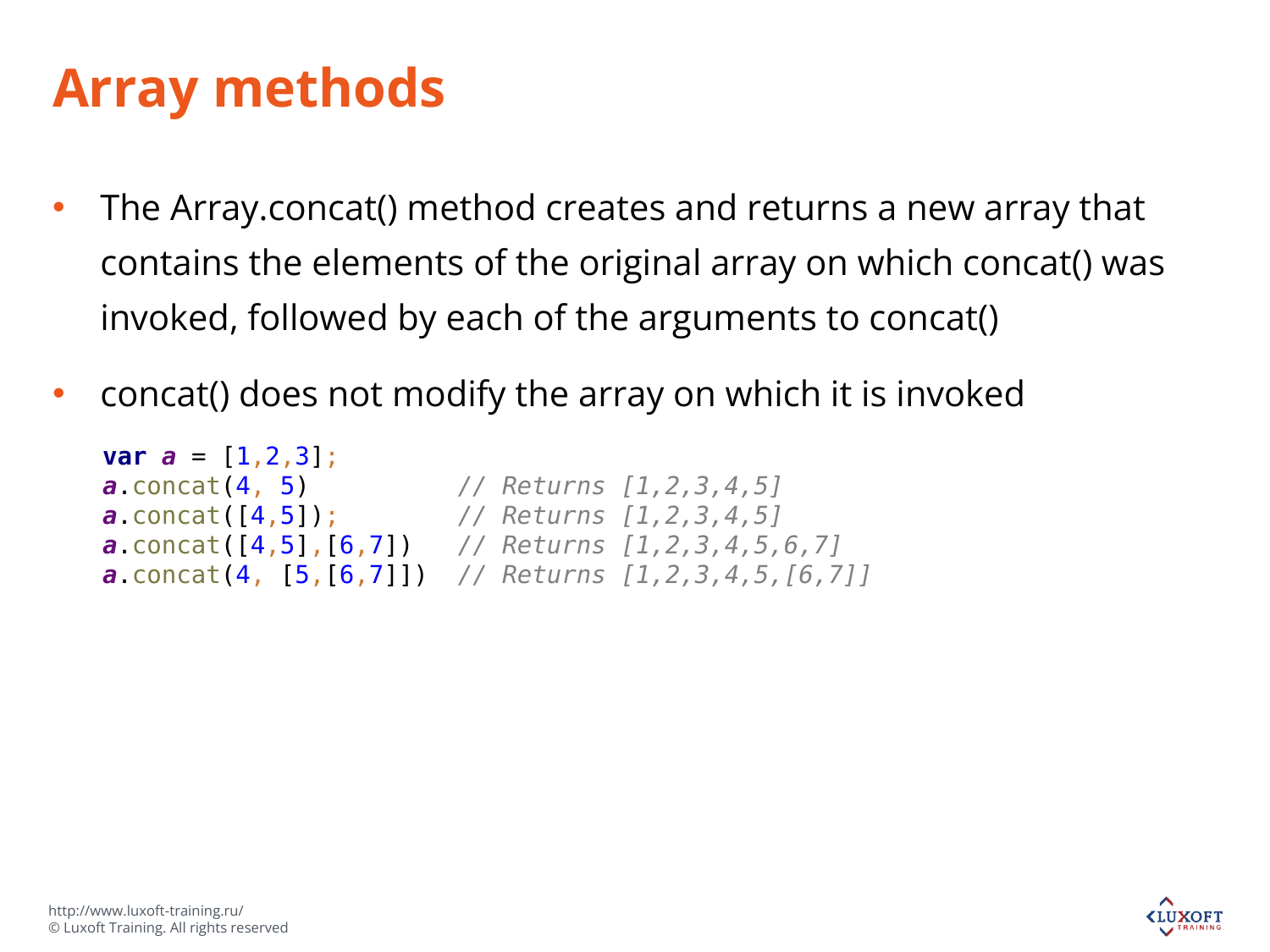

# Array methods
The Array.concat() method creates and returns a new array that contains the elements of the original array on which concat() was invoked, followed by each of the arguments to concat()
concat() does not modify the array on which it is invoked
var a = [1,2,3];
a.concat(4, 5)          // Returns [1,2,3,4,5]
a.concat([4,5]);        // Returns [1,2,3,4,5]
a.concat([4,5],[6,7])   // Returns [1,2,3,4,5,6,7]
a.concat(4, [5,[6,7]])  // Returns [1,2,3,4,5,[6,7]]